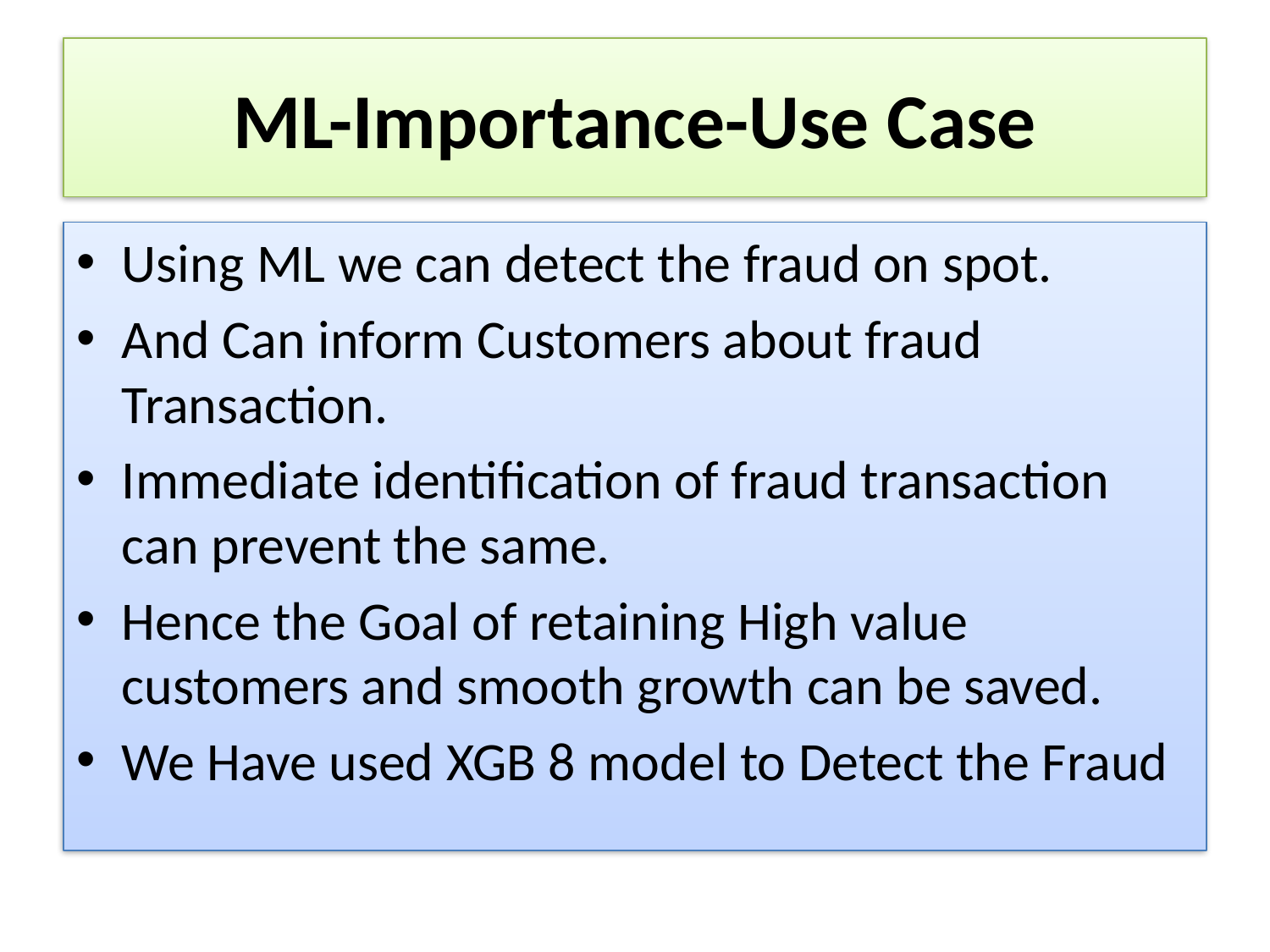

# ML-Importance-Use Case
Using ML we can detect the fraud on spot.
And Can inform Customers about fraud Transaction.
Immediate identification of fraud transaction can prevent the same.
Hence the Goal of retaining High value customers and smooth growth can be saved.
We Have used XGB 8 model to Detect the Fraud